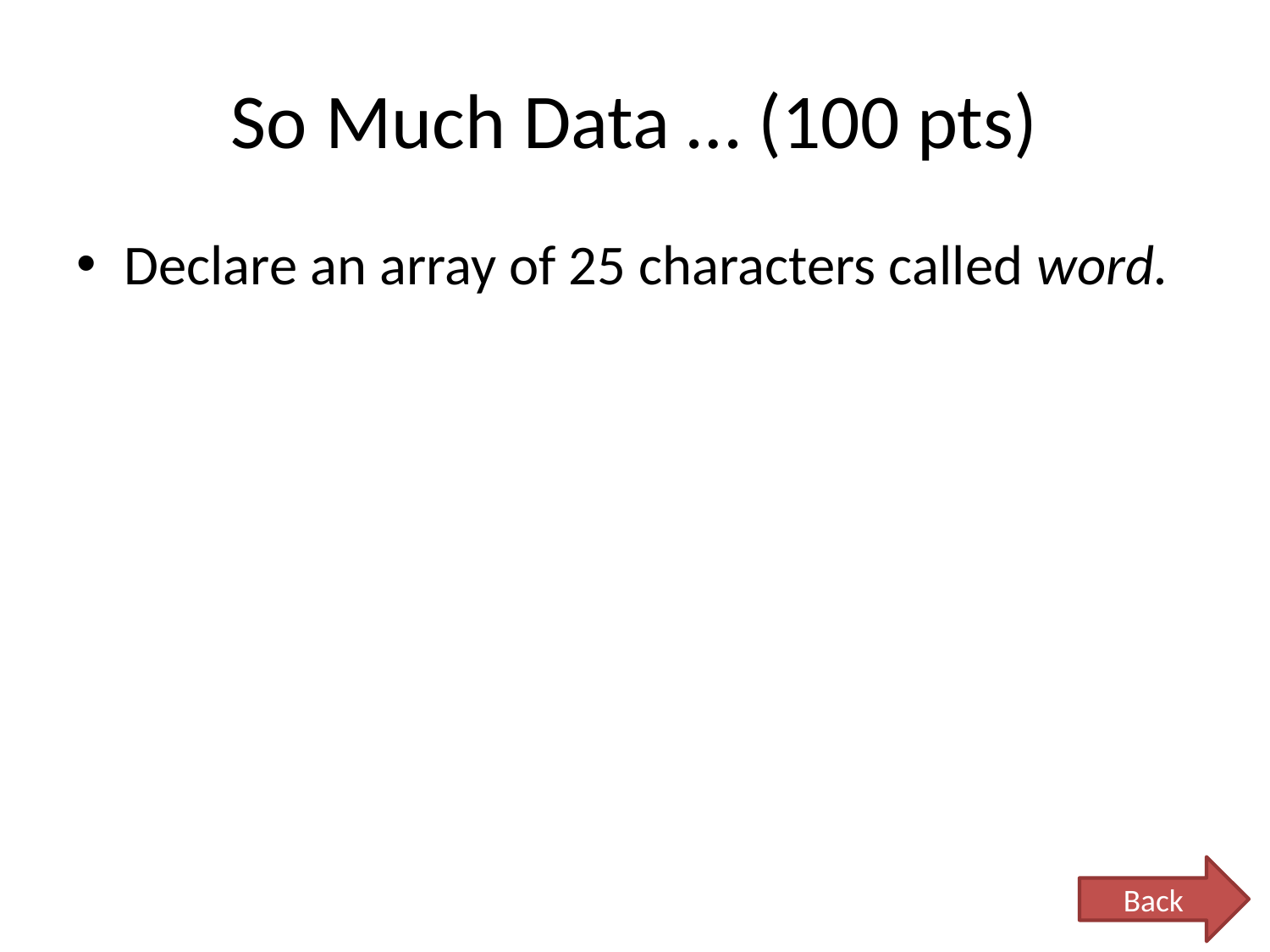

# So Much Data … (100 pts)
Declare an array of 25 characters called word.
Back